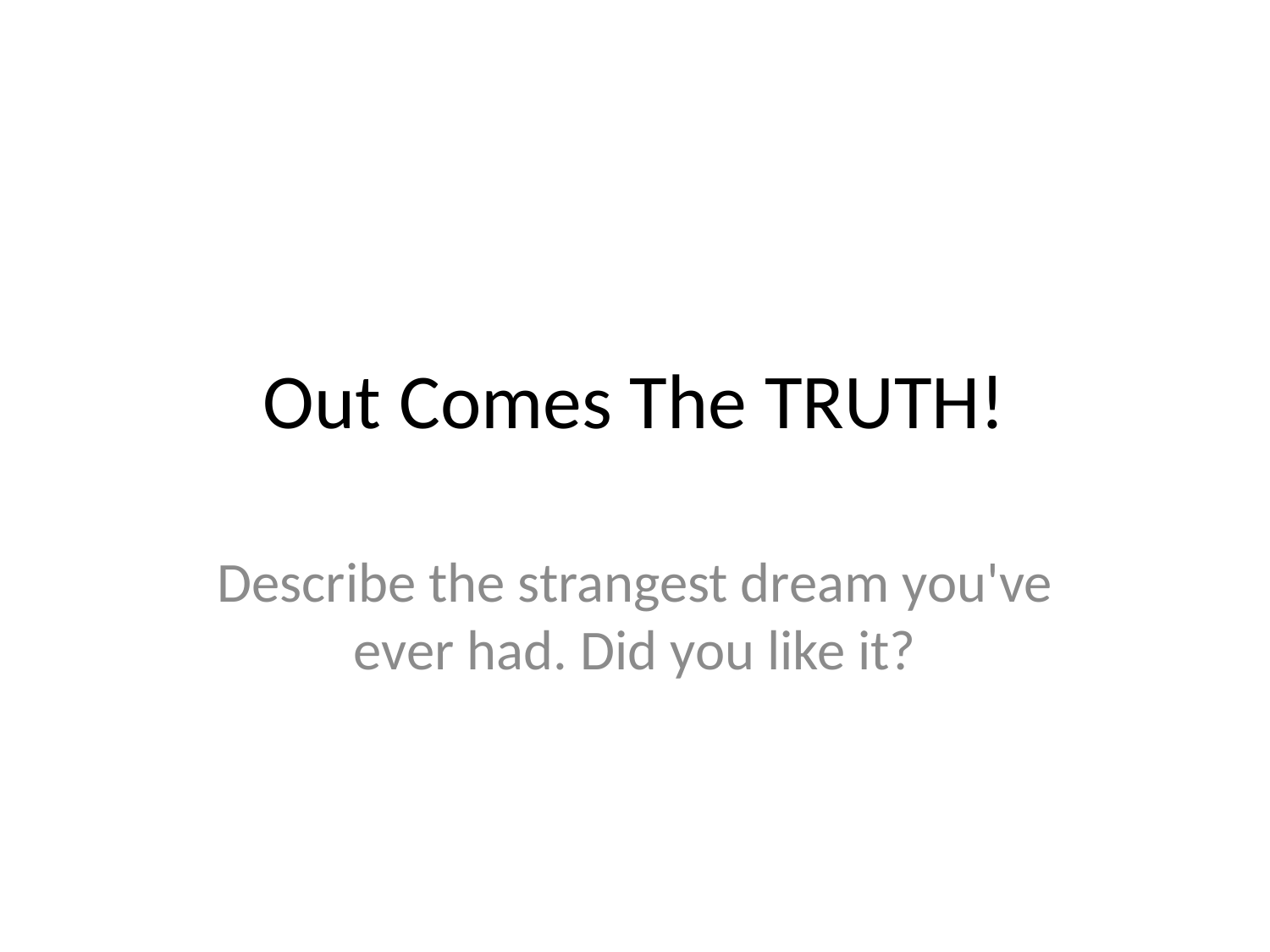

# Out Comes The TRUTH!
Describe the strangest dream you've ever had. Did you like it?